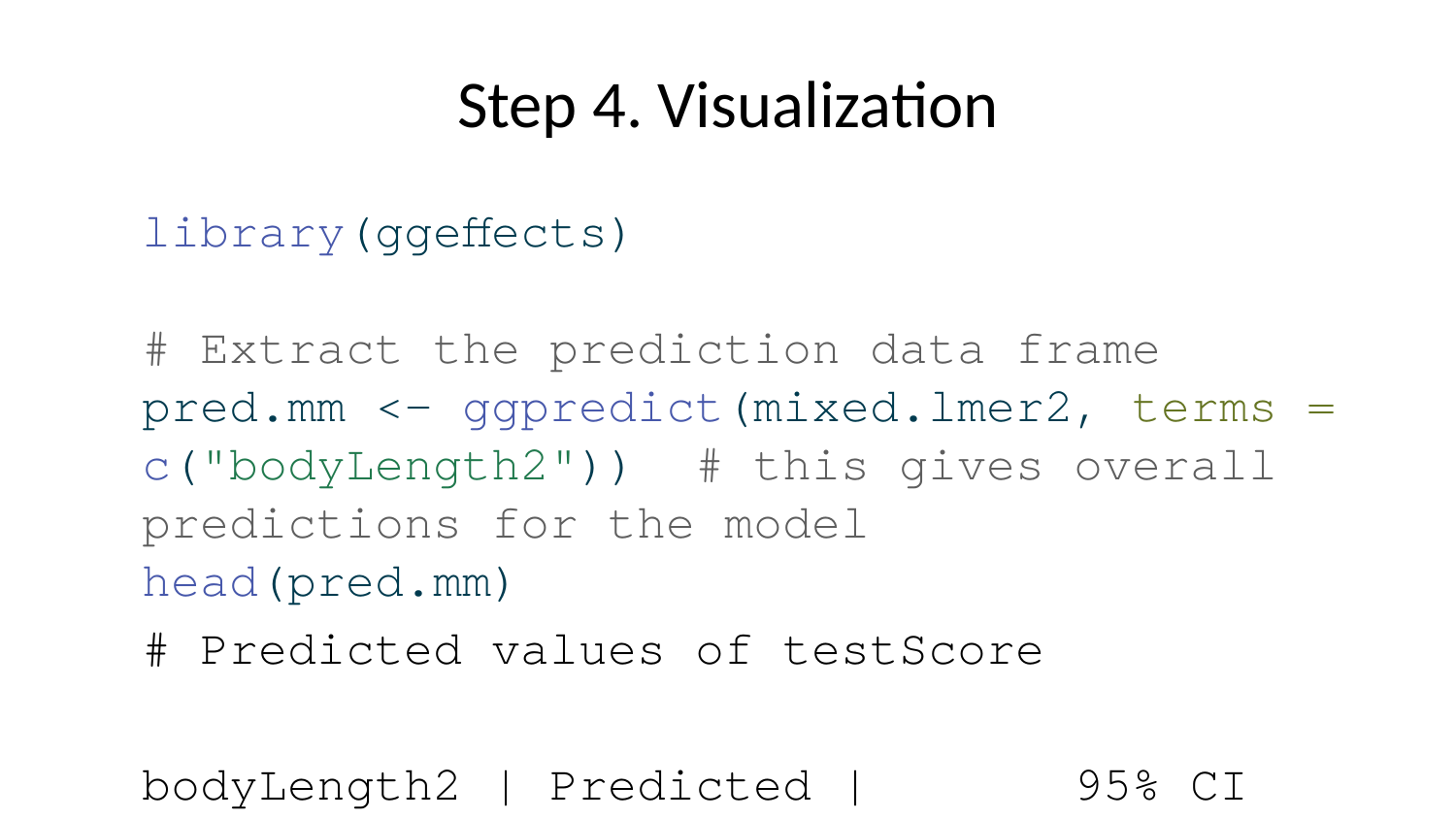

# Step 4. Visualization
library(ggeffects)
# Extract the prediction data frame
pred.mm <- ggpredict(mixed.lmer2, terms = c("bodyLength2"))  # this gives overall predictions for the model
head(pred.mm)
# Predicted values of testScore

bodyLength2 | Predicted |       95% CI
--------------------------------------
         -3 |     47.89 | 31.72, 64.07
         -2 |     48.72 | 34.33, 63.12
         -1 |     49.56 | 36.35, 62.76
          0 |     50.39 | 37.60, 63.17
          1 |     51.22 | 38.01, 64.42
          2 |     52.05 | 37.66, 66.44

Adjusted for:
*          site = 0 (population-level)
* mountainRange = 0 (population-level)